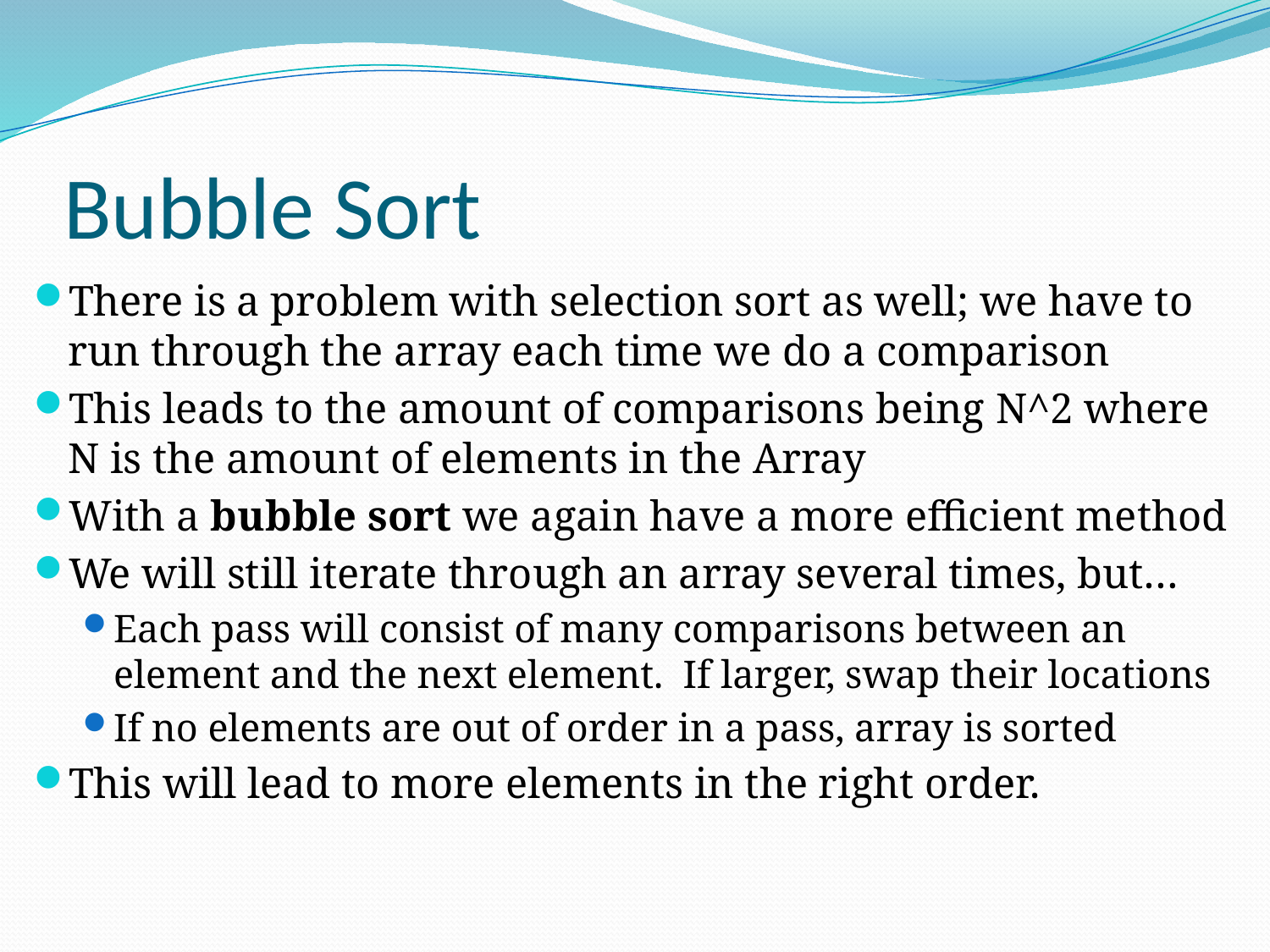

# Bubble Sort
There is a problem with selection sort as well; we have to run through the array each time we do a comparison
This leads to the amount of comparisons being N^2 where N is the amount of elements in the Array
With a bubble sort we again have a more efficient method
We will still iterate through an array several times, but…
Each pass will consist of many comparisons between an element and the next element.  If larger, swap their locations
If no elements are out of order in a pass, array is sorted
This will lead to more elements in the right order.